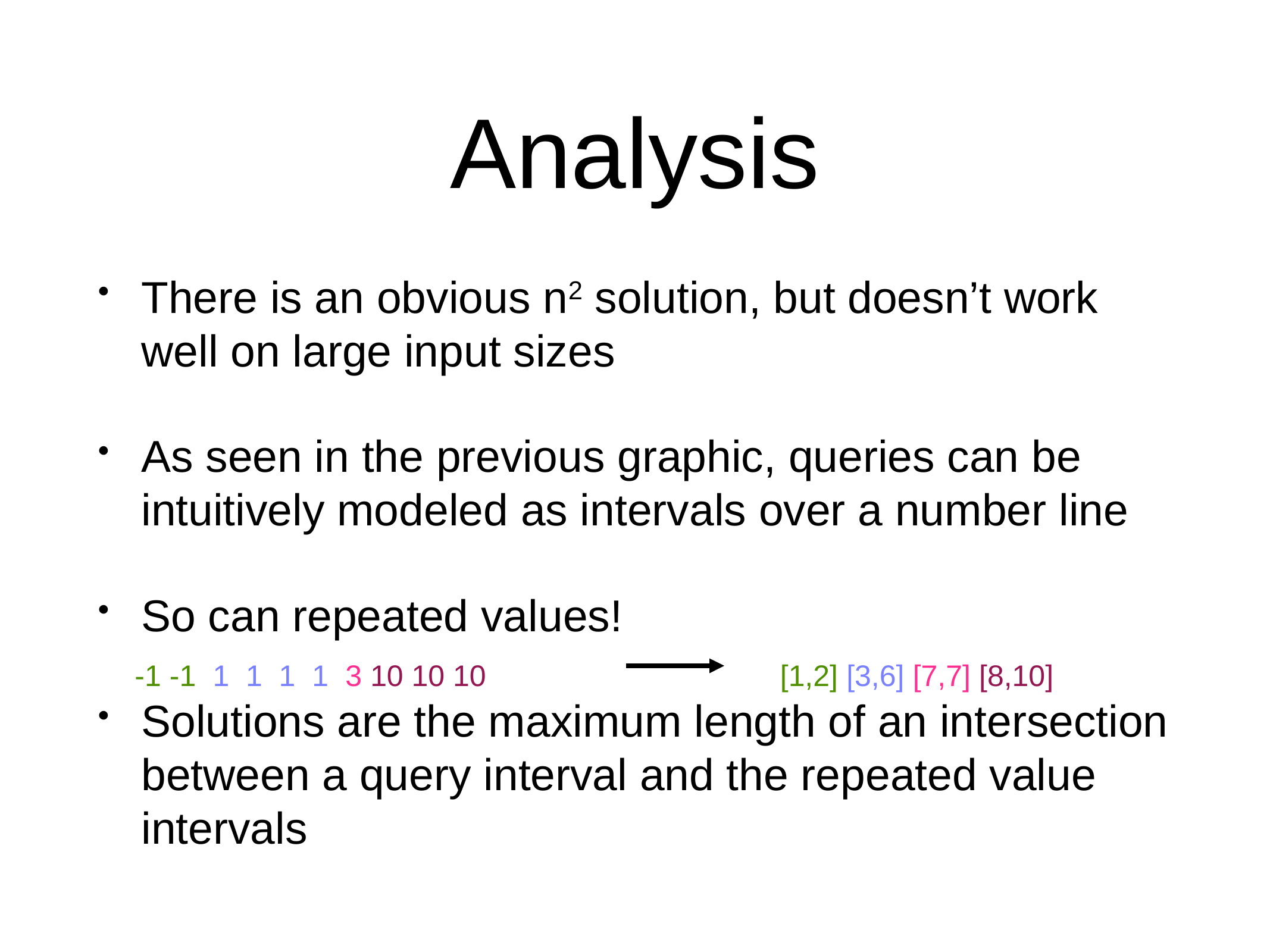

# Analysis
There is an obvious n2 solution, but doesn’t work well on large input sizes
As seen in the previous graphic, queries can be intuitively modeled as intervals over a number line
So can repeated values!
Solutions are the maximum length of an intersection between a query interval and the repeated value intervals
-1 -1  1  1  1  1  3 10 10 10
[1,2] [3,6] [7,7] [8,10]